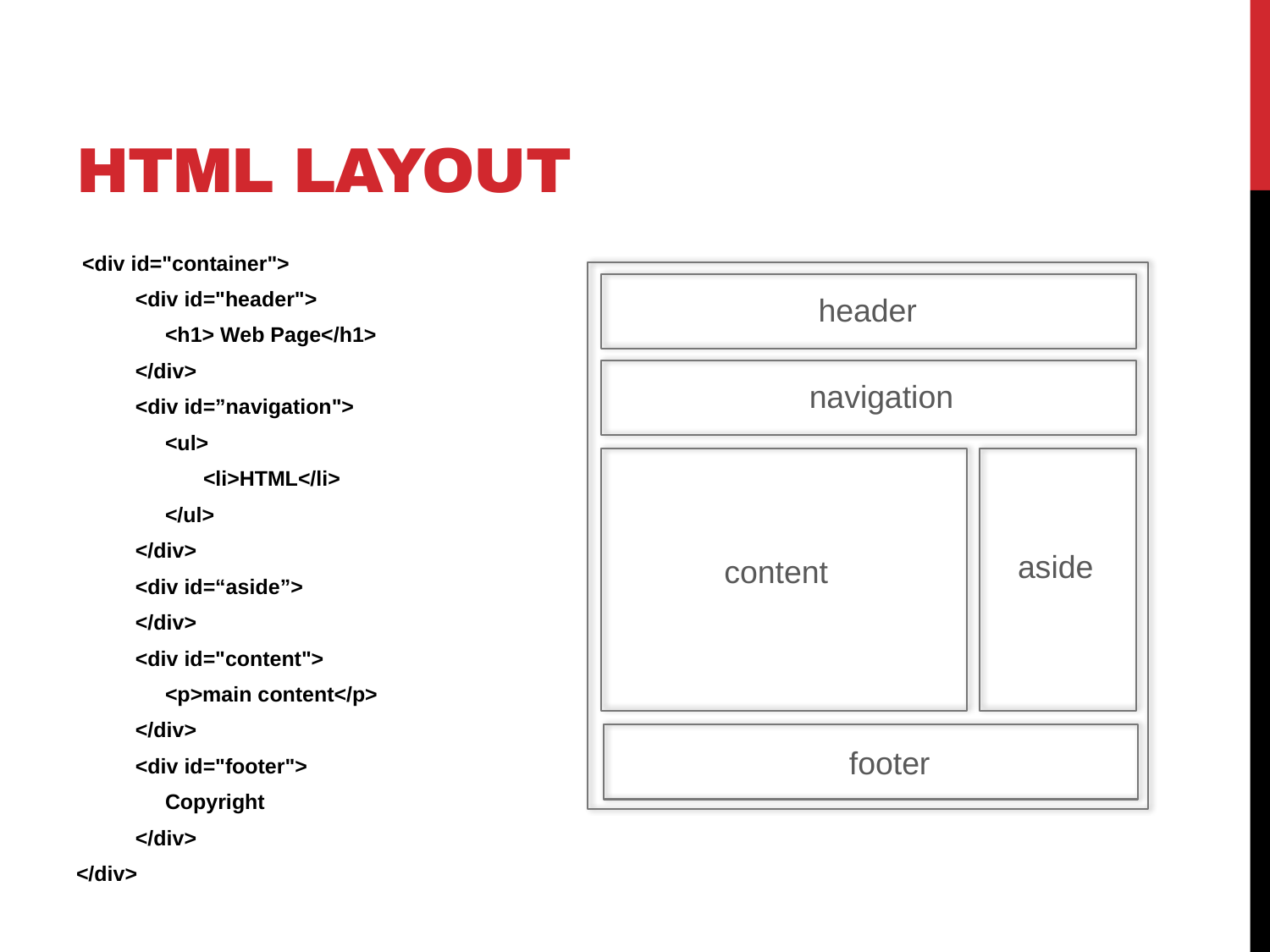

# HTML layout
 <div id="container">
          <div id="header">
               <h1> Web Page</h1>
          </div>
          <div id=”navigation">
               <ul>
	<li>HTML</li>
               </ul>
          </div>
          <div id=“aside”>
          </div>
          <div id="content">
               <p>main content</p>
          </div>
          <div id="footer">
               Copyright
          </div>
</div>

header

navigation

aside
content

footer